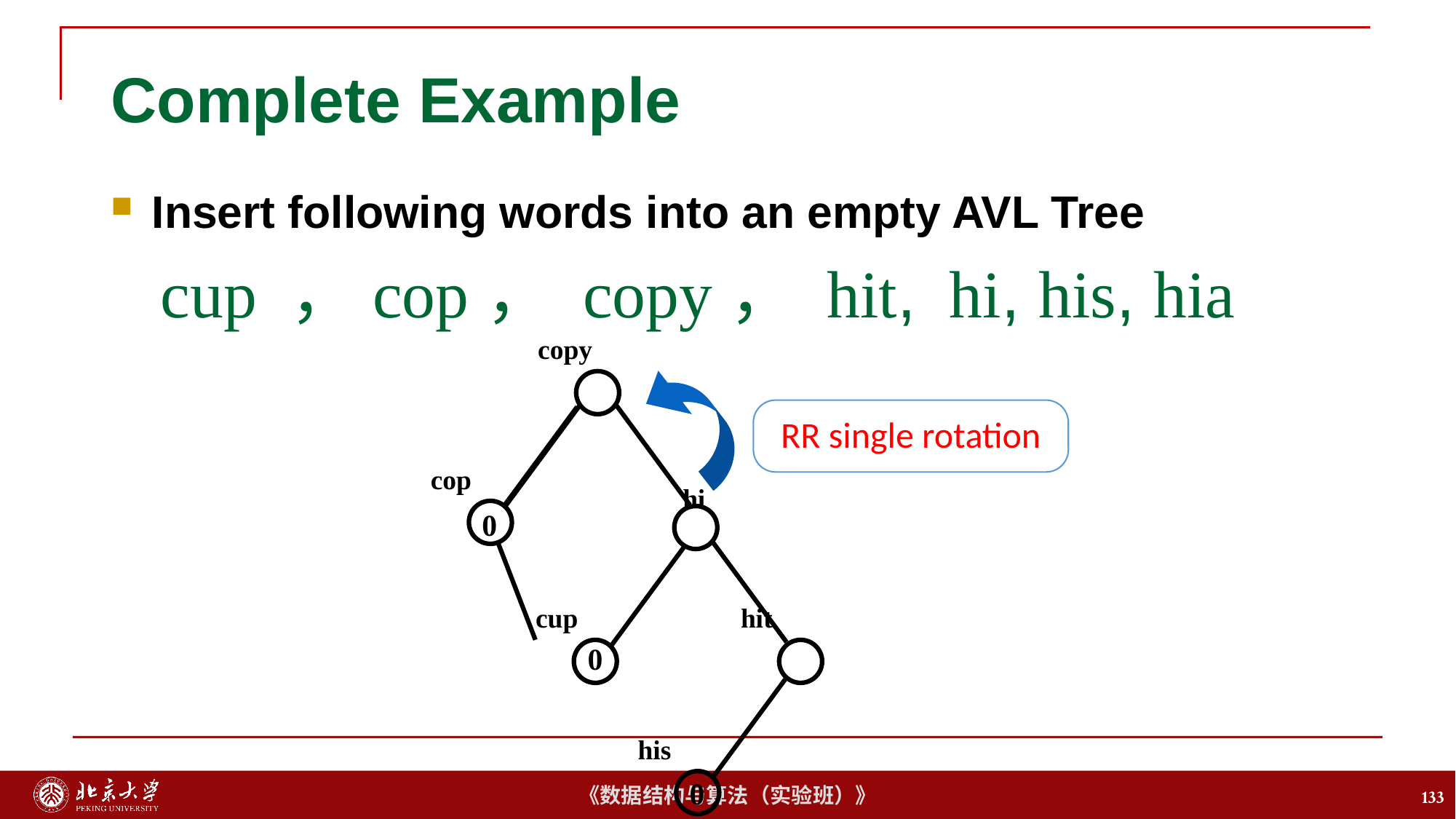

# Complete Example
Insert following words into an empty AVL Tree
cup ，cop， copy， hit,  hi, his, hia
copy

cop

0

RR single rotation

hi

hit

his

0

cup

0
133